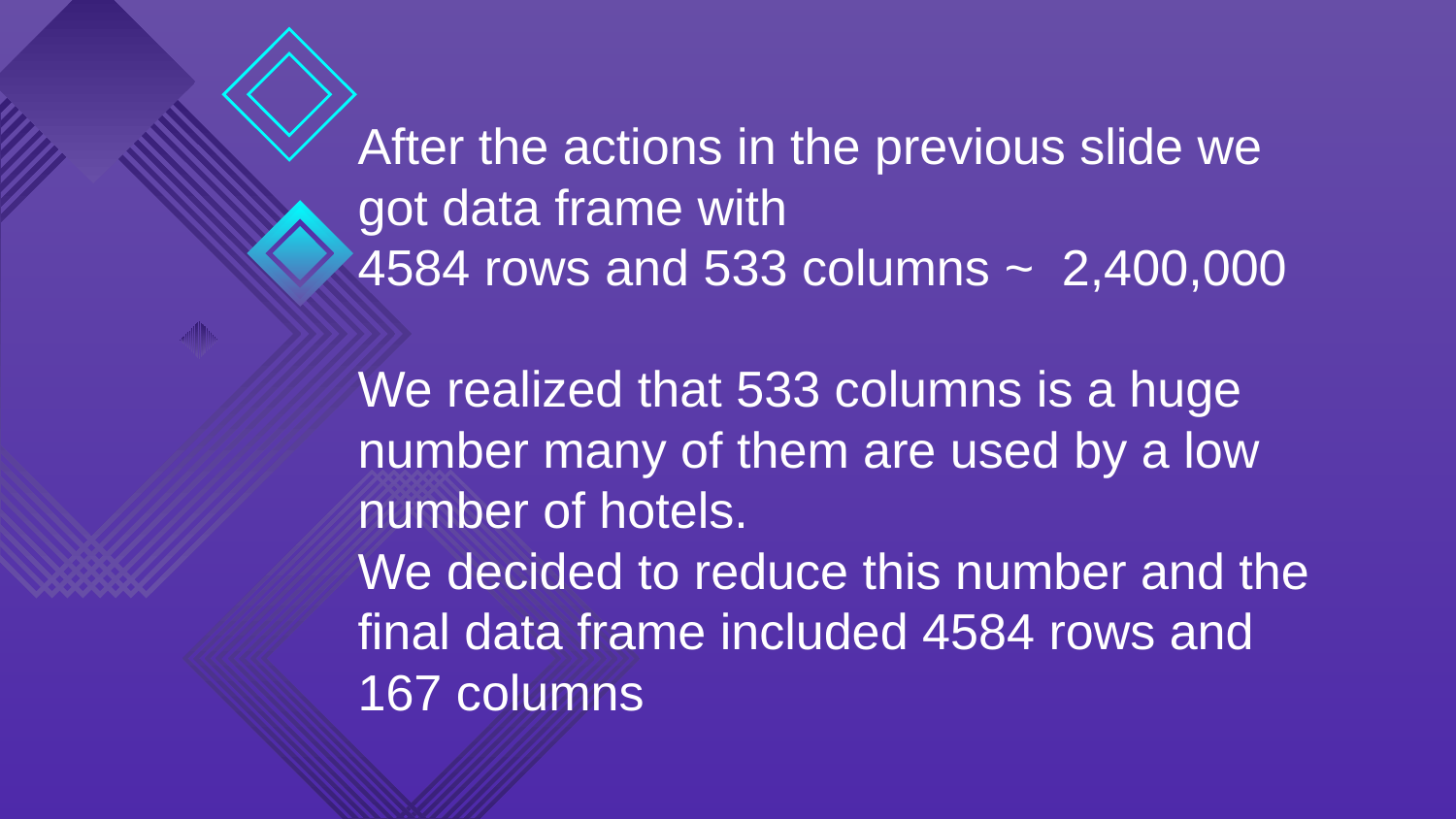

After the actions in the previous slide we got data frame with
4584 rows and 533 columns ~  2,400,000

We realized that 533 columns is a huge number many of them are used by a low number of hotels.
We decided to reduce this number and the final data frame included 4584 rows and 167 columns